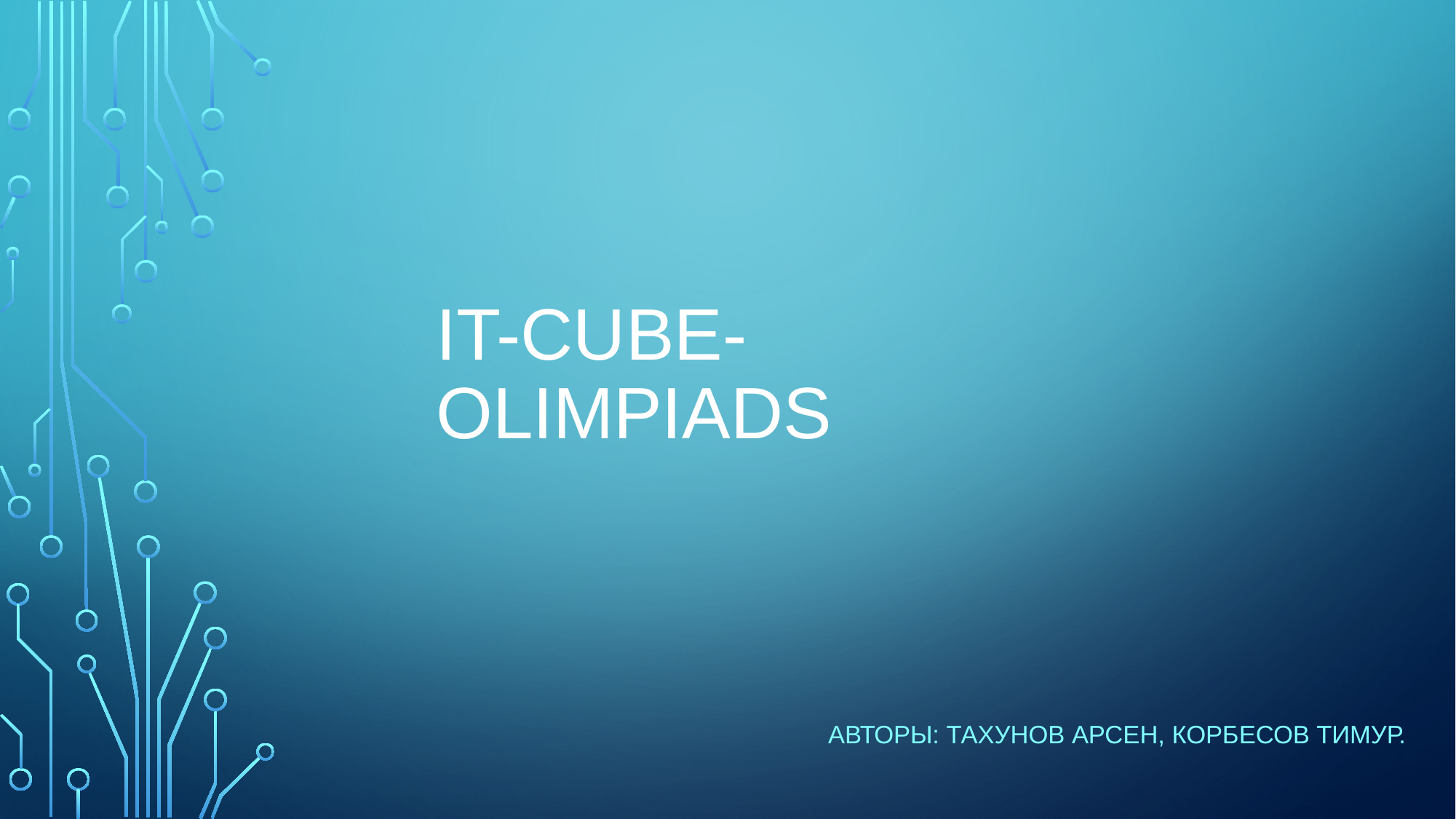

# IT-Cube-Olimpiads
Авторы: Тахунов арсен, Корбесов Тимур.